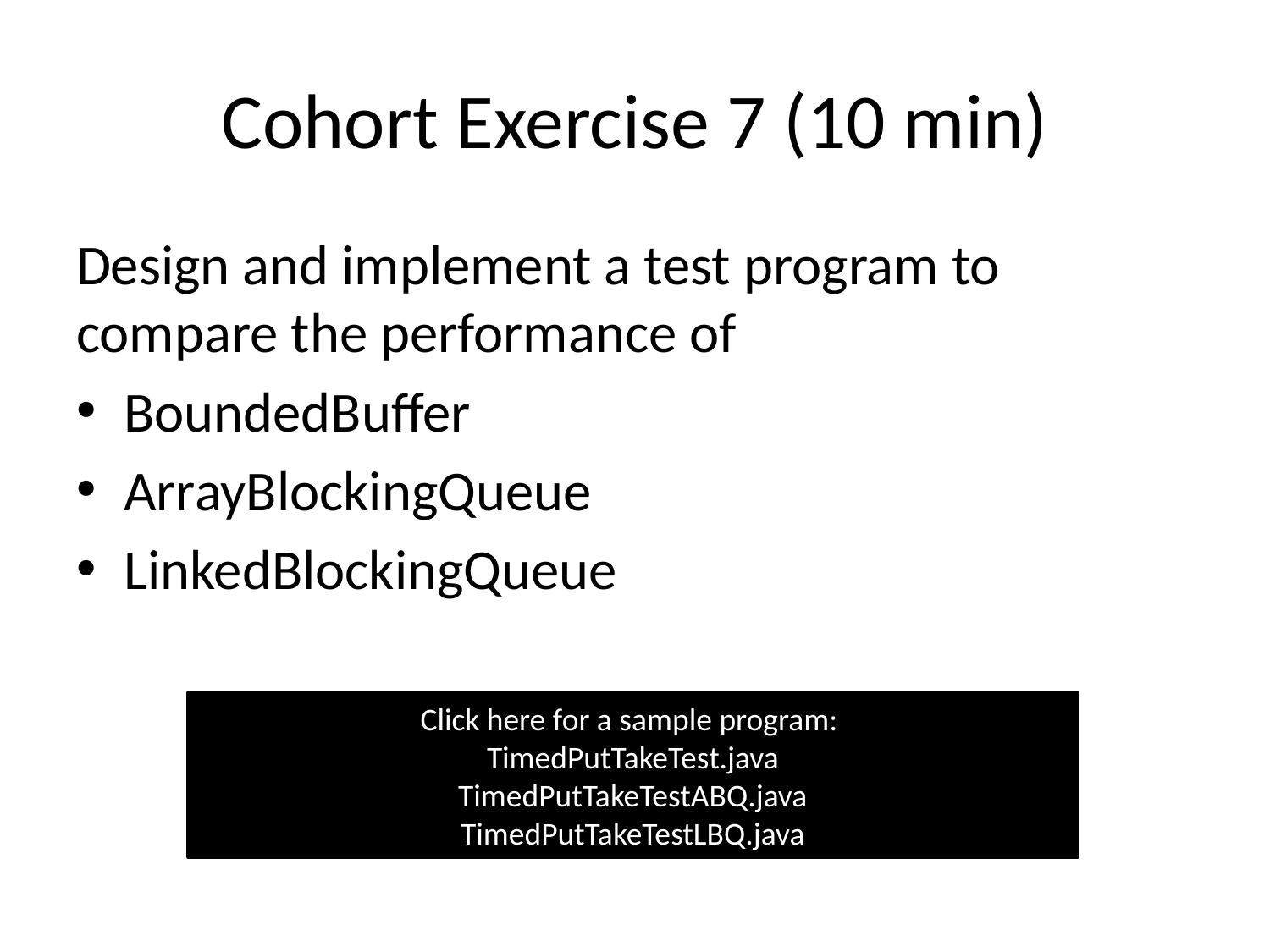

# Cohort Exercise 7 (10 min)
Design and implement a test program to compare the performance of
BoundedBuffer
ArrayBlockingQueue
LinkedBlockingQueue
Click here for a sample program:
TimedPutTakeTest.java
TimedPutTakeTestABQ.java
TimedPutTakeTestLBQ.java